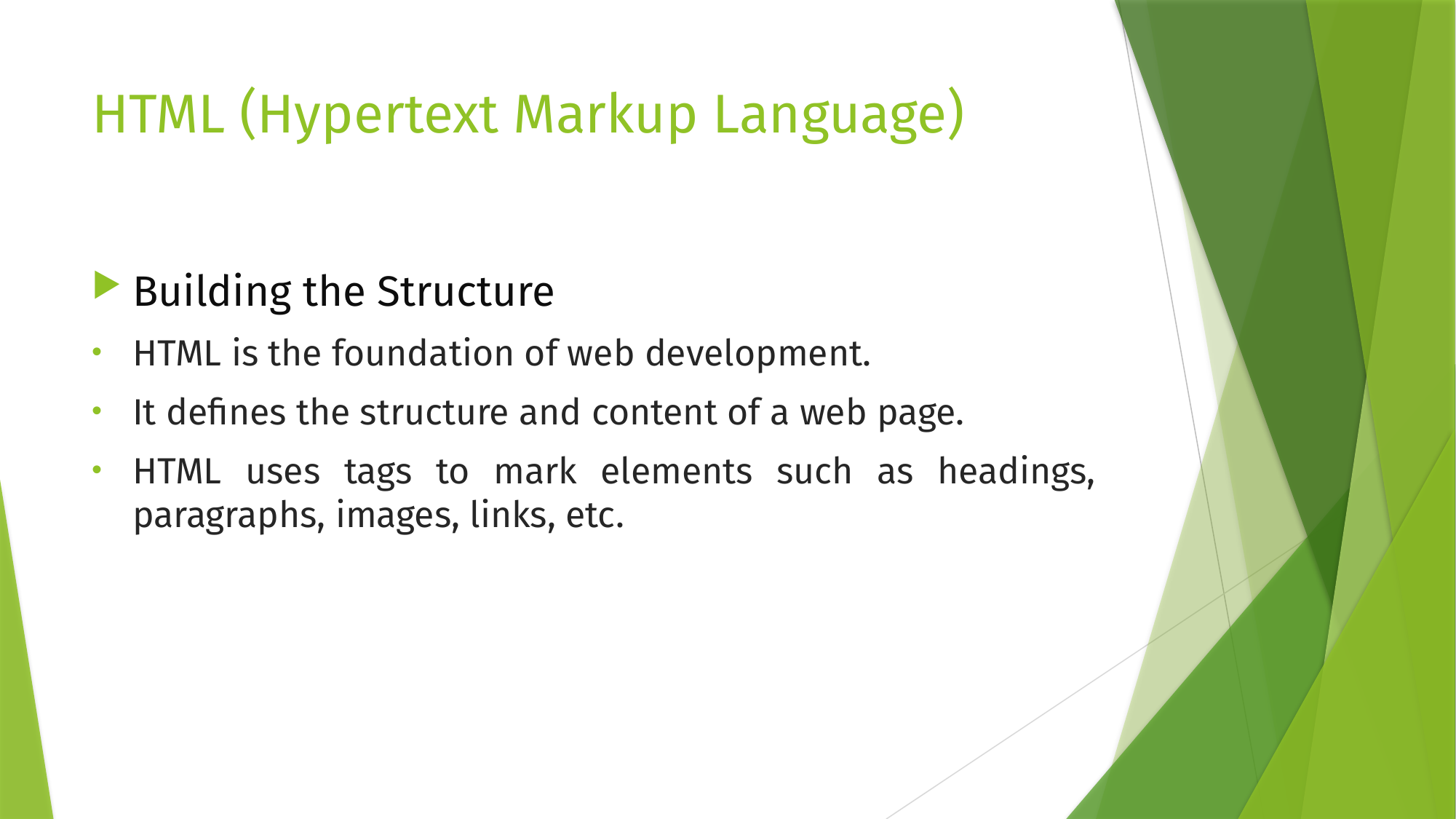

# HTML (Hypertext Markup Language)
Building the Structure
HTML is the foundation of web development.
It defines the structure and content of a web page.
HTML uses tags to mark elements such as headings, paragraphs, images, links, etc.